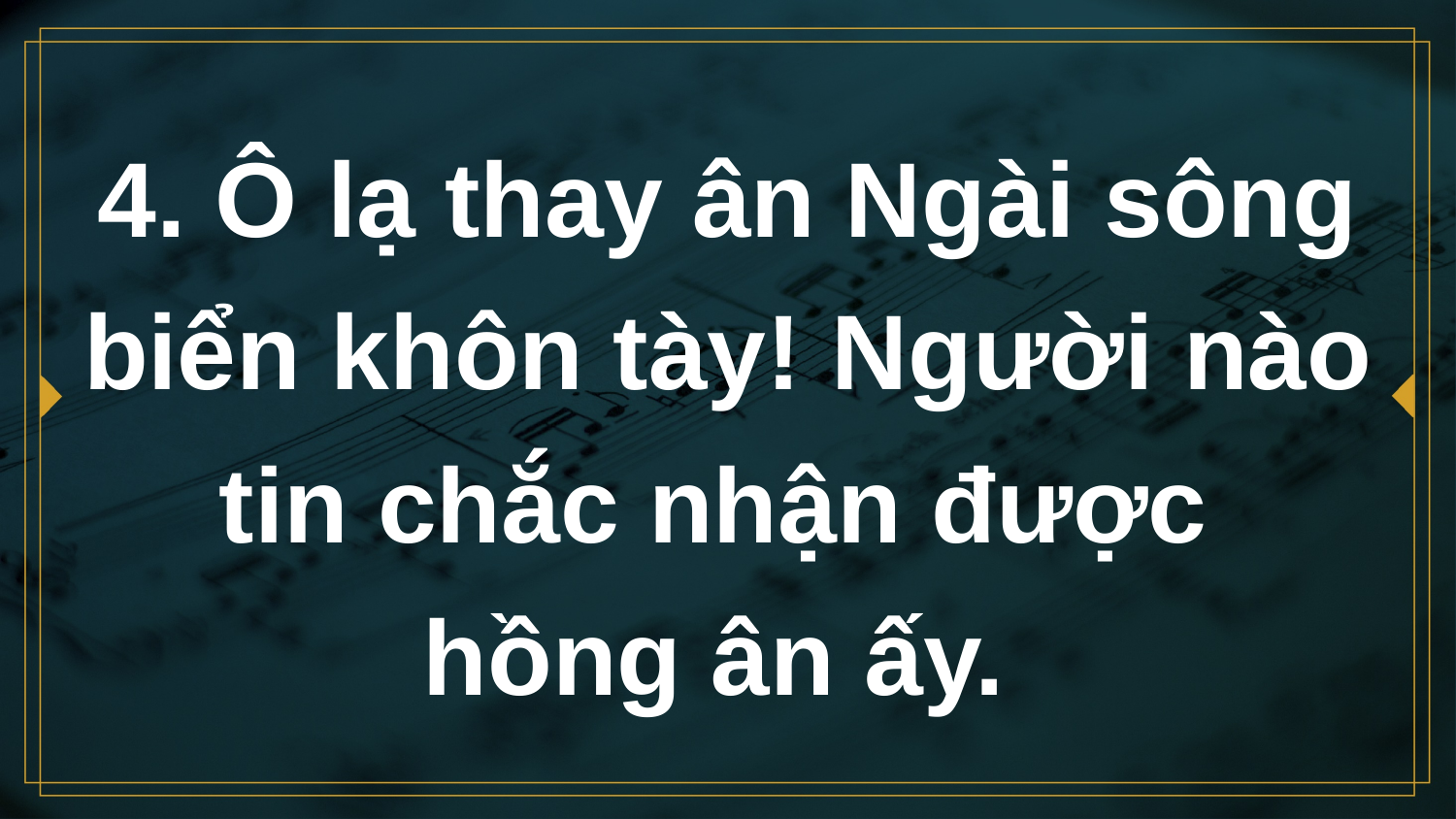

# 4. Ô lạ thay ân Ngài sông biển khôn tày! Người nào tin chắc nhận được hồng ân ấy.